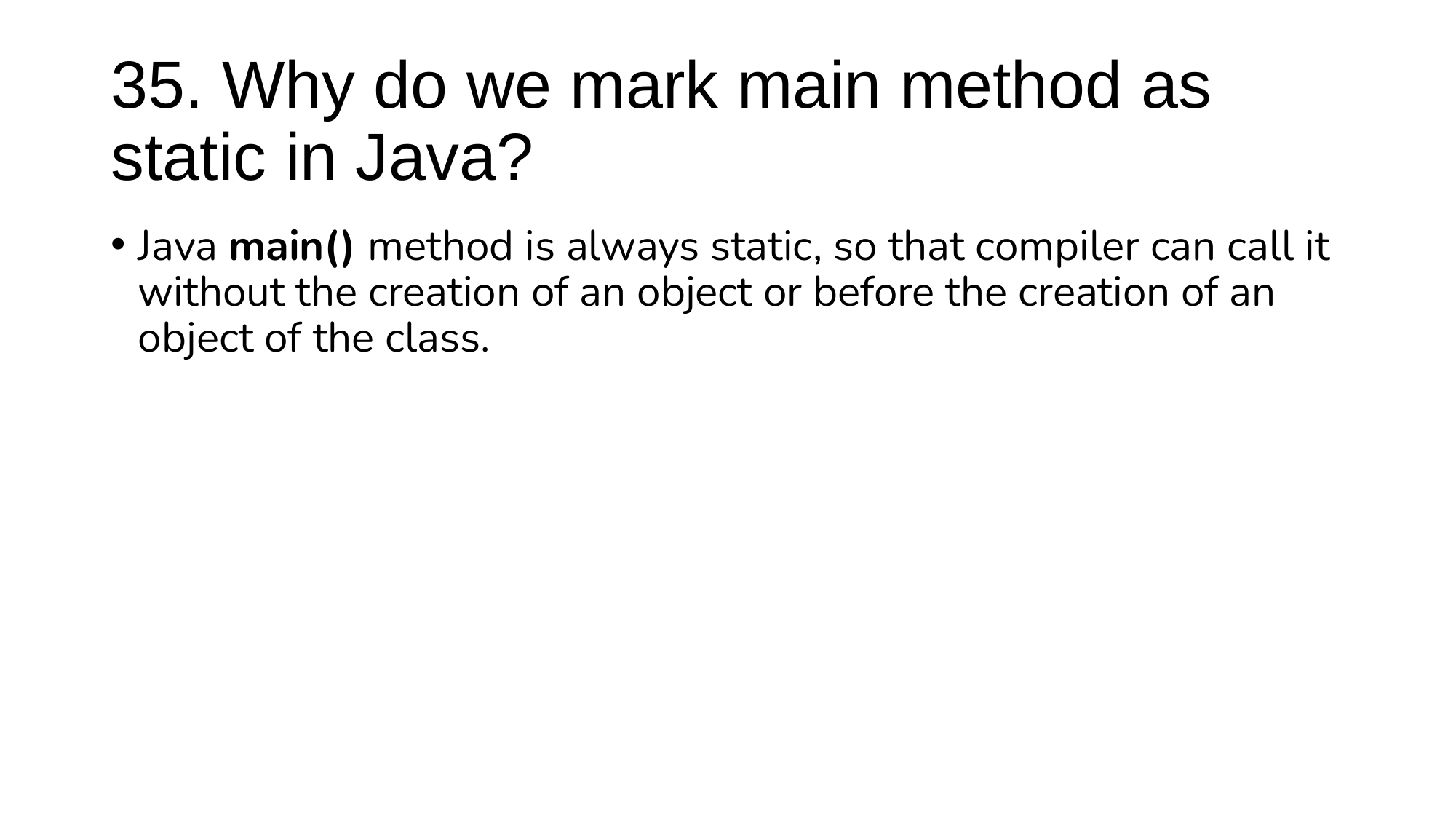

# 35. Why do we mark main method as static in Java?
Java main() method is always static, so that compiler can call it without the creation of an object or before the creation of an object of the class.